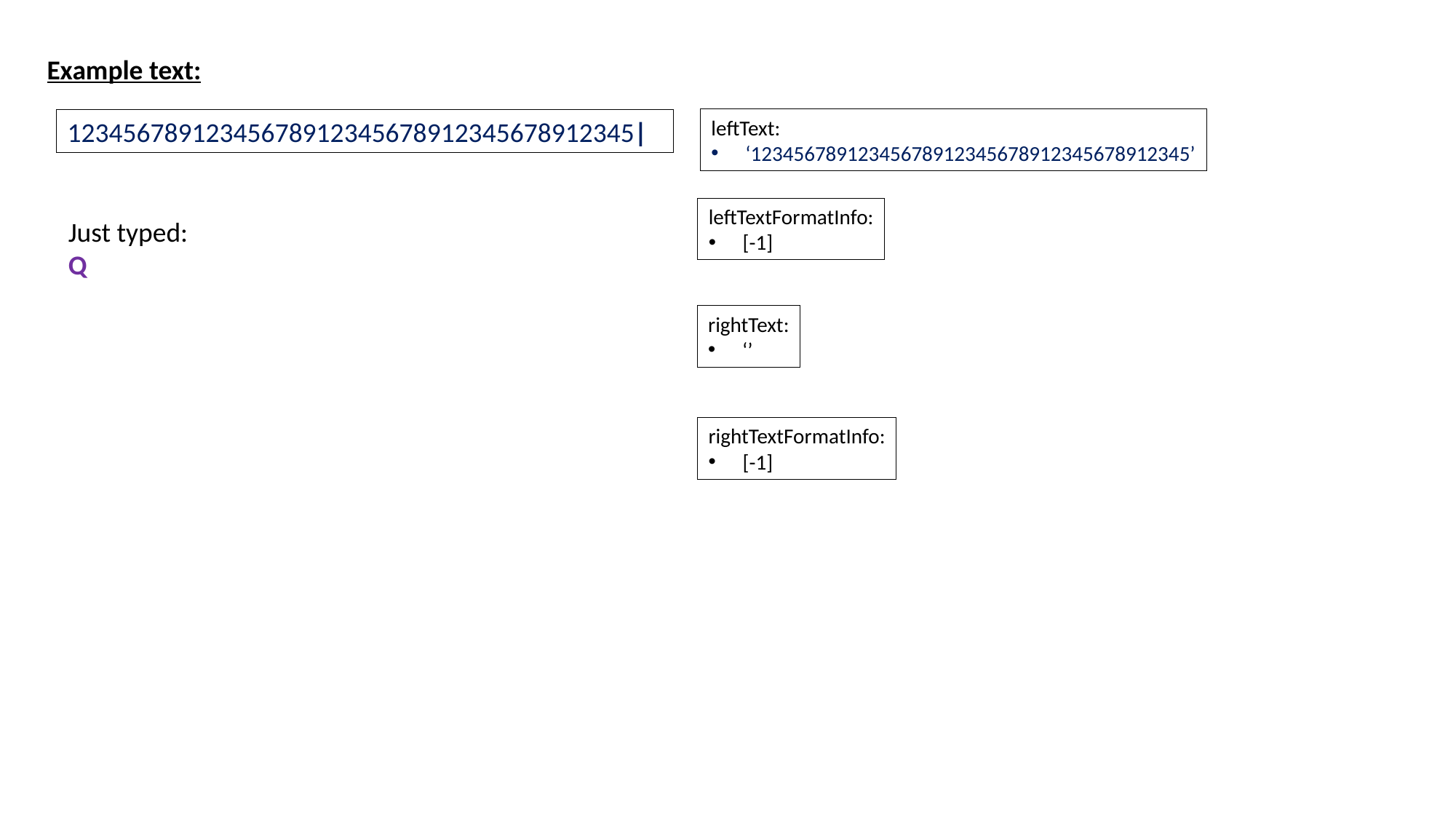

Example text:
leftText:
‘12345678912345678912345678912345678912345’
12345678912345678912345678912345678912345|
leftTextFormatInfo:
[-1]
Just typed:
Q
rightText:
‘’
rightTextFormatInfo:
[-1]